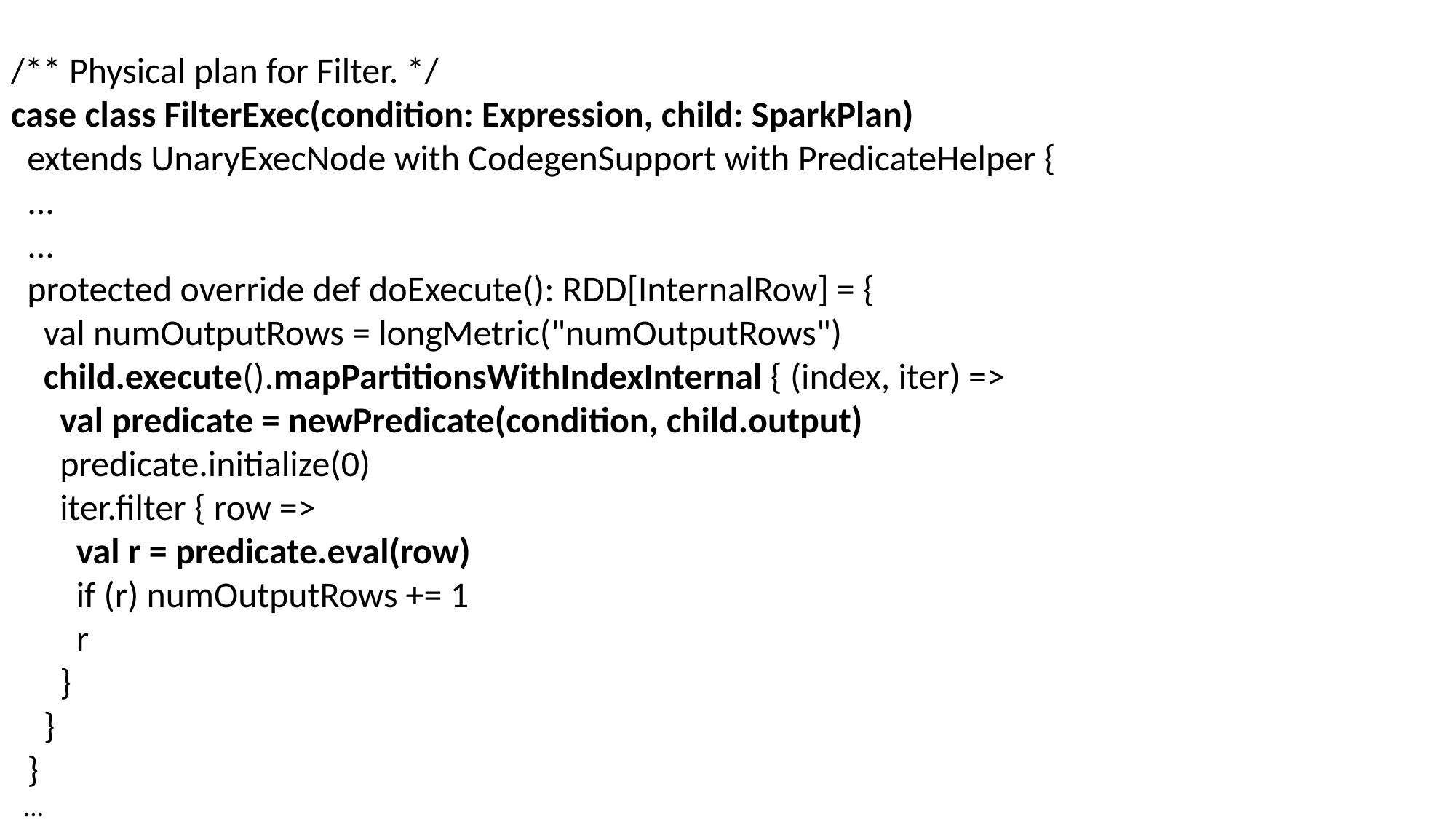

/** Physical plan for Filter. */
case class FilterExec(condition: Expression, child: SparkPlan)
  extends UnaryExecNode with CodegenSupport with PredicateHelper {
  ...
  ...
  protected override def doExecute(): RDD[InternalRow] = {
    val numOutputRows = longMetric("numOutputRows")
    child.execute().mapPartitionsWithIndexInternal { (index, iter) =>
      val predicate = newPredicate(condition, child.output)
      predicate.initialize(0)
      iter.filter { row =>
        val r = predicate.eval(row)
        if (r) numOutputRows += 1
        r
      }
    }
  }
  ...
  ...